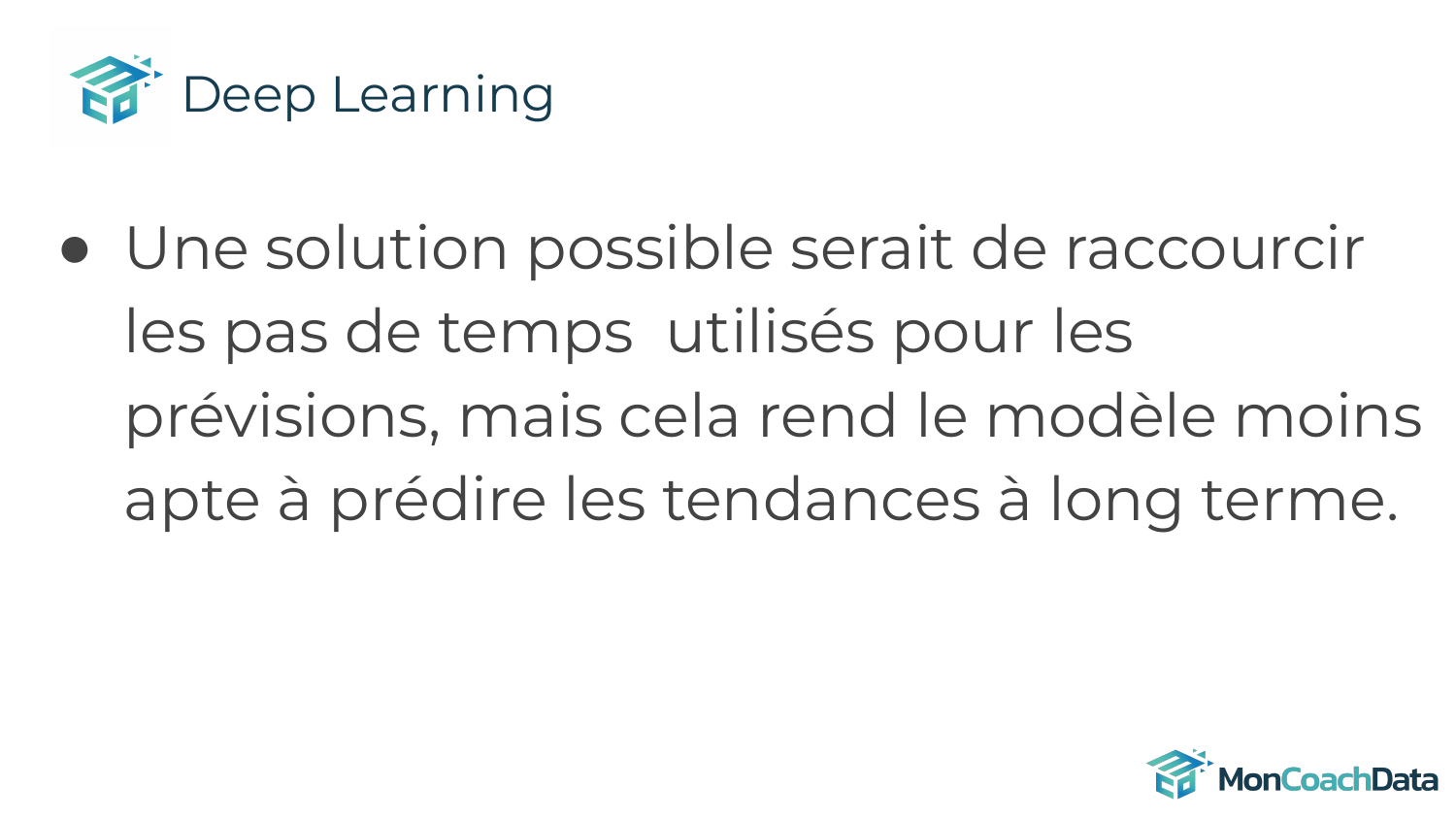

# Deep Learning
Une solution possible serait de raccourcir les pas de temps  utilisés pour les prévisions, mais cela rend le modèle moins apte à prédire les tendances à long terme.